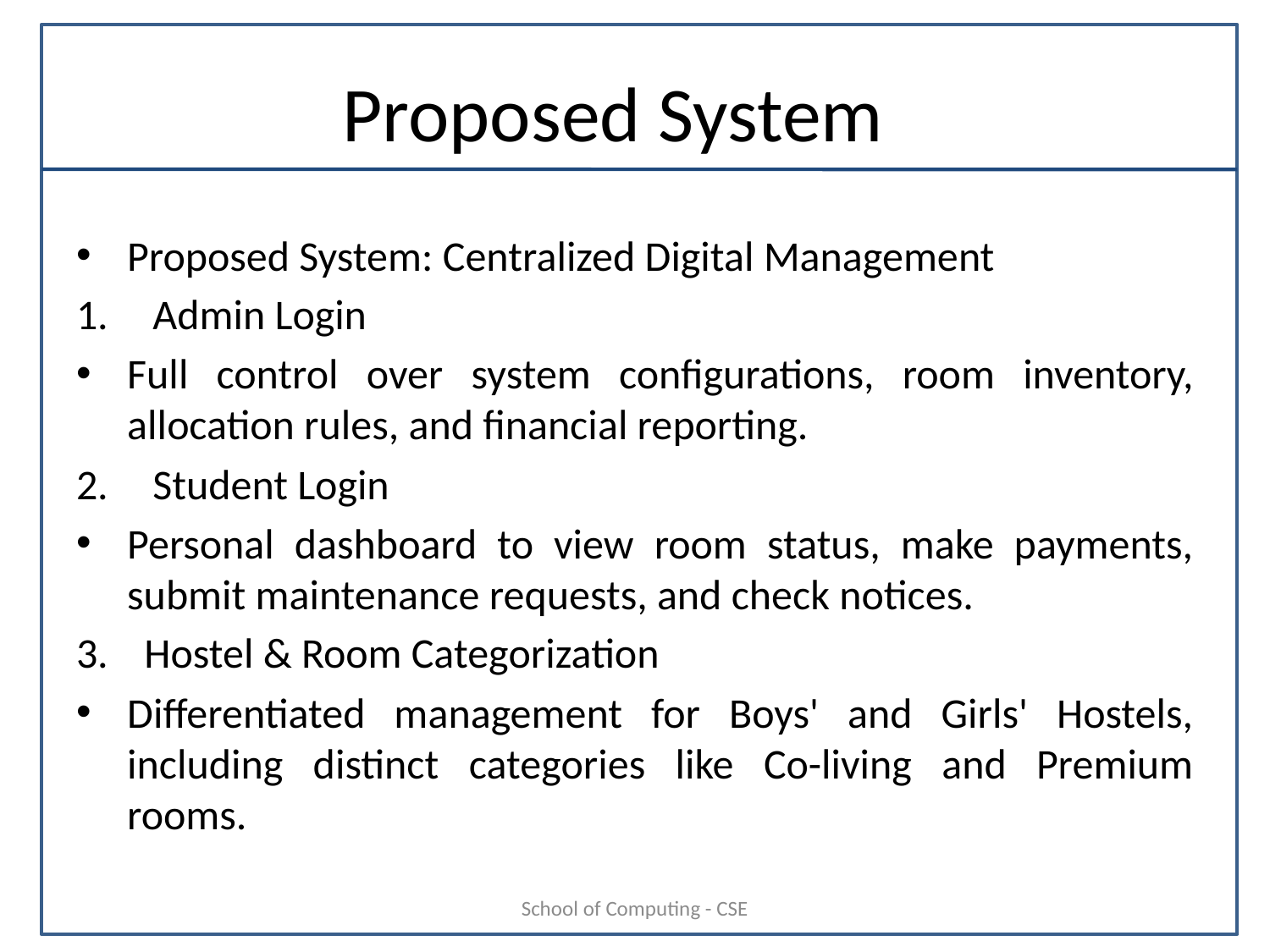

# Proposed System
Proposed System: Centralized Digital Management
Admin Login
Full control over system configurations, room inventory, allocation rules, and financial reporting.
Student Login
Personal dashboard to view room status, make payments, submit maintenance requests, and check notices.
Hostel & Room Categorization
Differentiated management for Boys' and Girls' Hostels, including distinct categories like Co-living and Premium rooms.

School of Computing - CSE
6